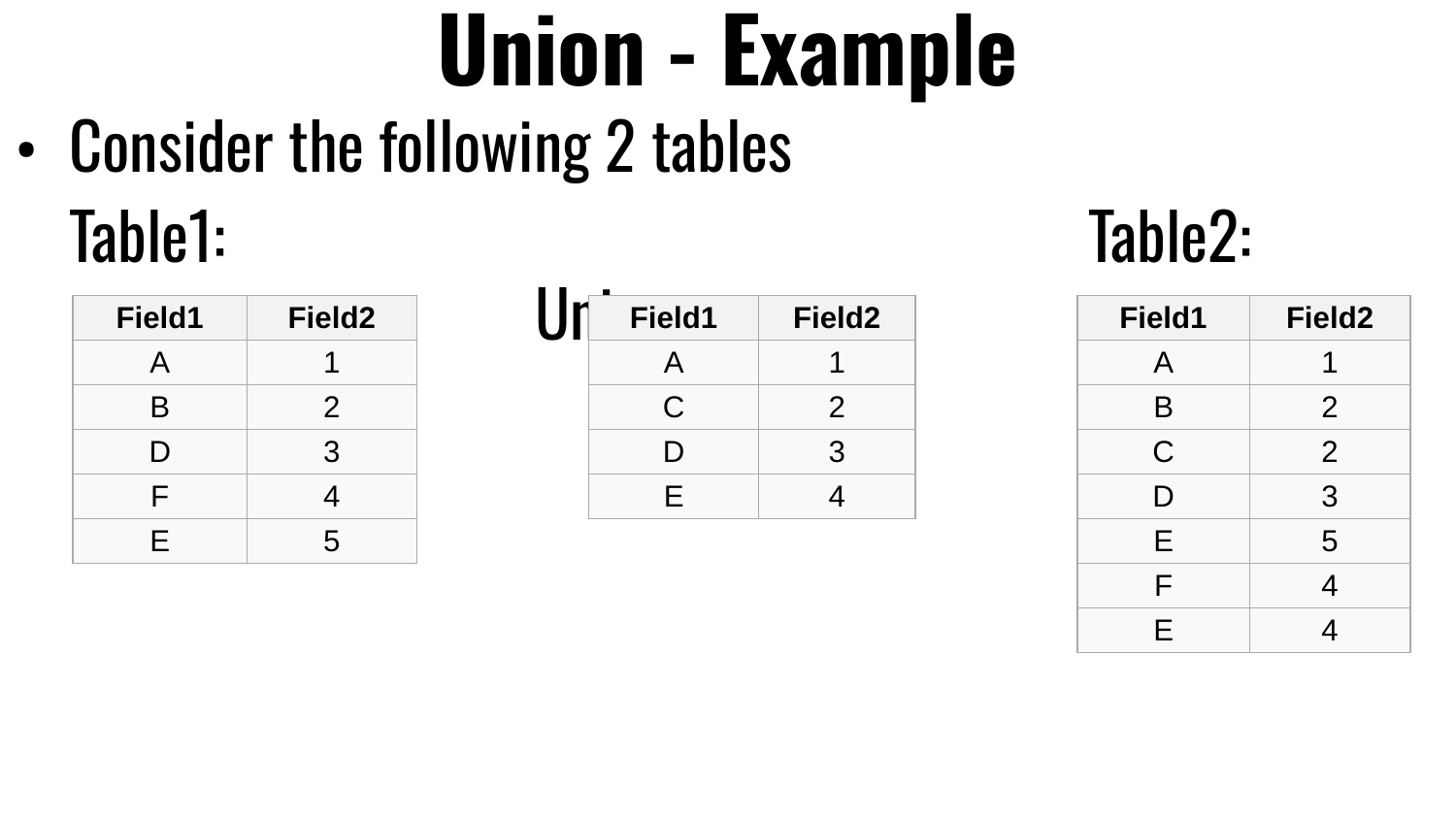

# Union - Example
Consider the following 2 tables
	Table1:			 			Table2:				  Union:

| Field1 | Field2 |
| --- | --- |
| A | 1 |
| C | 2 |
| D | 3 |
| E | 4 |
| Field1 | Field2 |
| --- | --- |
| A | 1 |
| B | 2 |
| C | 2 |
| D | 3 |
| E | 5 |
| F | 4 |
| E | 4 |
| Field1 | Field2 |
| --- | --- |
| A | 1 |
| B | 2 |
| D | 3 |
| F | 4 |
| E | 5 |